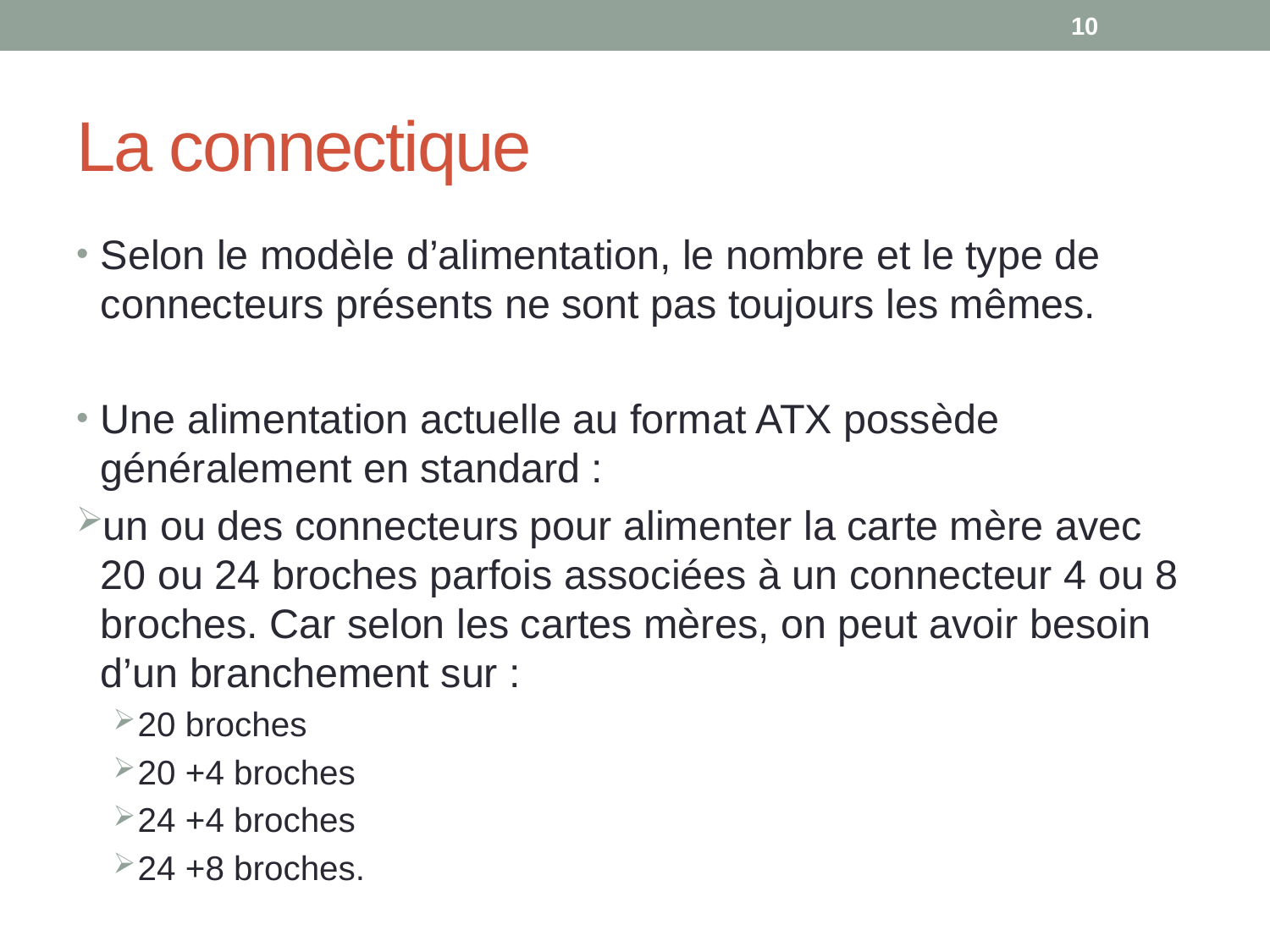

10
# La connectique
Selon le modèle d’alimentation, le nombre et le type de connecteurs présents ne sont pas toujours les mêmes.

Une alimentation actuelle au format ATX possède généralement en standard :
un ou des connecteurs pour alimenter la carte mère avec 20 ou 24 broches parfois associées à un connecteur 4 ou 8 broches. Car selon les cartes mères, on peut avoir besoin d’un branchement sur :
20 broches
20 +4 broches
24 +4 broches
24 +8 broches.